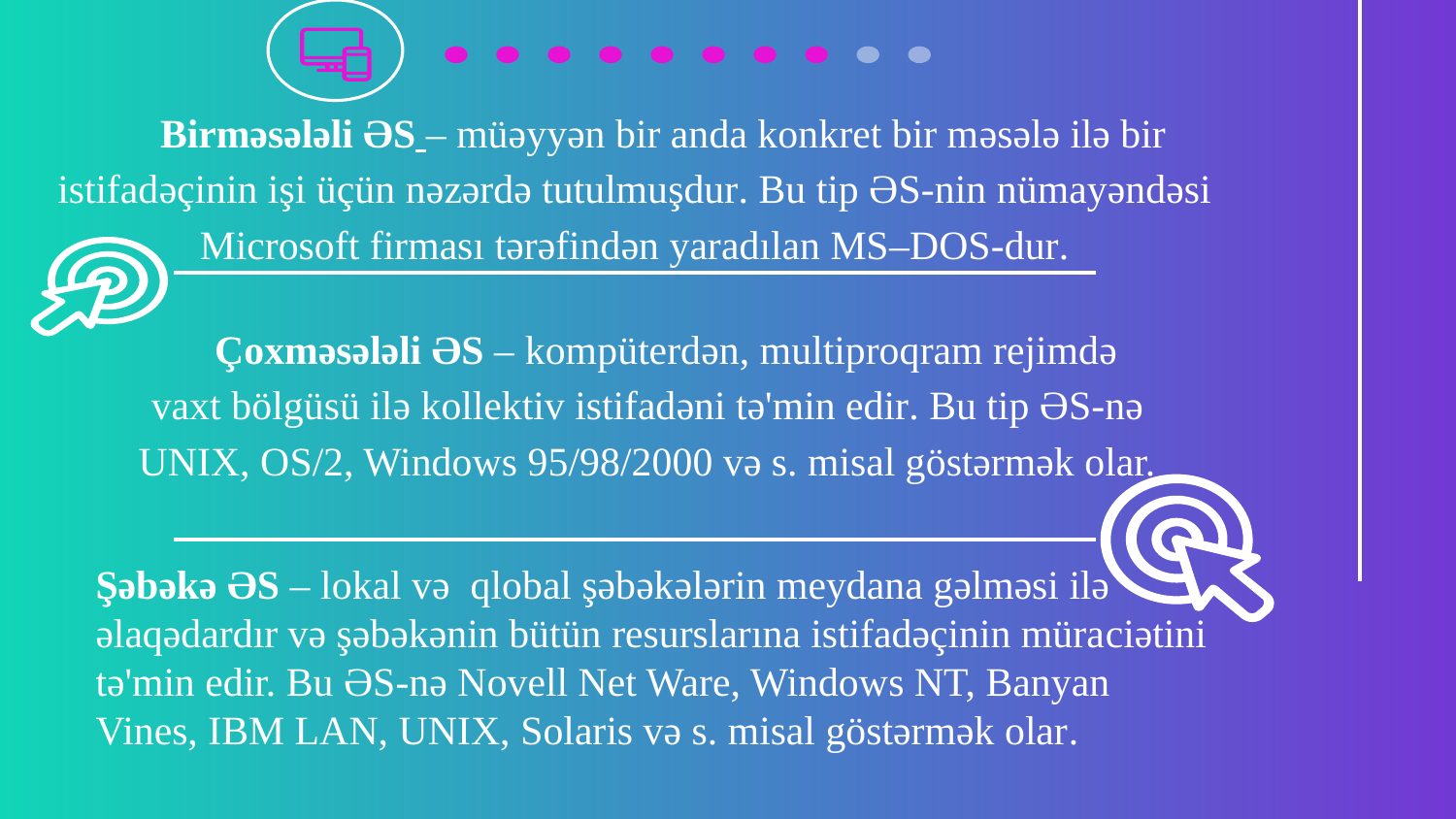

Birməsələli ƏS – müəyyən bir anda konkret bir məsələ ilə bir istifadəçinin işi üçün nəzərdə tutulmuşdur. Bu tip ƏS-nin nümayəndəsi Microsoft firması tərəfindən yaradılan MS–DOS-dur.

Çoxməsələli ƏS – kompüterdən, multiproqram rejimdə   vaxt bölgüsü ilə kollektiv istifadəni tə'min edir. Bu tip ƏS-nə UNIX, OS/2, Windows 95/98/2000 və s. misal göstərmək olar.

Şəbəkə ƏS – lokal və  qlobal şəbəkələrin meydana gəlməsi ilə əlaqədardır və şəbəkənin bütün resurslarına istifadəçinin müra­ciətini tə'min edir. Bu ƏS-nə Novell Net Ware, Windows NT, Banyan Vines, IBM LAN, UNIX, Solaris və s. misal göstərmək olar.